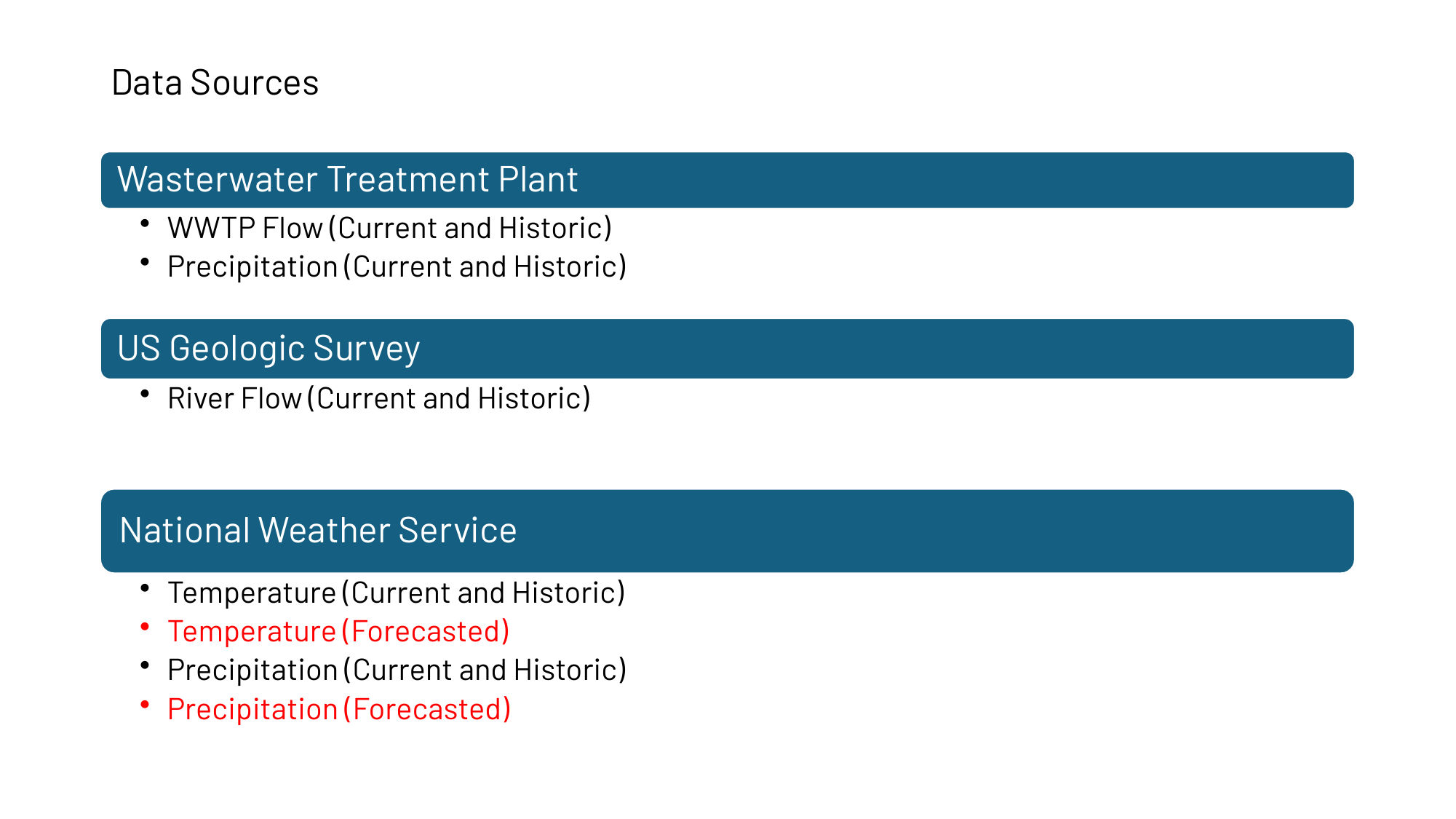

# Data Sources
Wasterwater Treatment Plant
WWTP Flow (Current and Historic)
Precipitation (Current and Historic)
US Geologic Survey
River Flow (Current and Historic)
National Weather Service
Temperature (Current and Historic)
Temperature (Forecasted)
Precipitation (Current and Historic)
Precipitation (Forecasted)